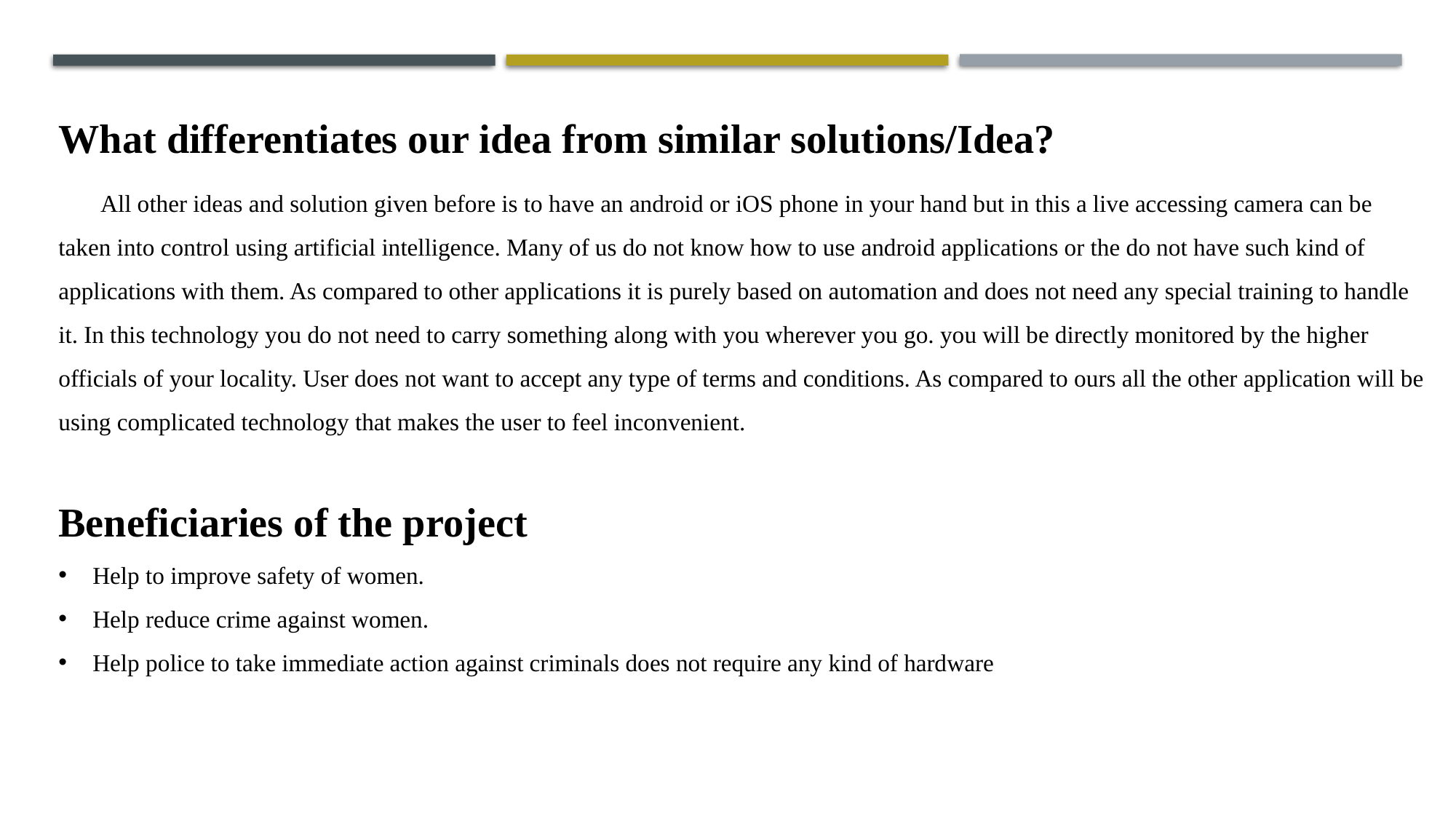

What differentiates our idea from similar solutions/Idea?
       All other ideas and solution given before is to have an android or iOS phone in your hand but in this a live accessing camera can be taken into control using artificial intelligence. Many of us do not know how to use android applications or the do not have such kind of applications with them. As compared to other applications it is purely based on automation and does not need any special training to handle it. In this technology you do not need to carry something along with you wherever you go. you will be directly monitored by the higher officials of your locality. User does not want to accept any type of terms and conditions. As compared to ours all the other application will be using complicated technology that makes the user to feel inconvenient.

Beneficiaries of the project
Help to improve safety of women.
Help reduce crime against women.
Help police to take immediate action against criminals does not require any kind of hardware